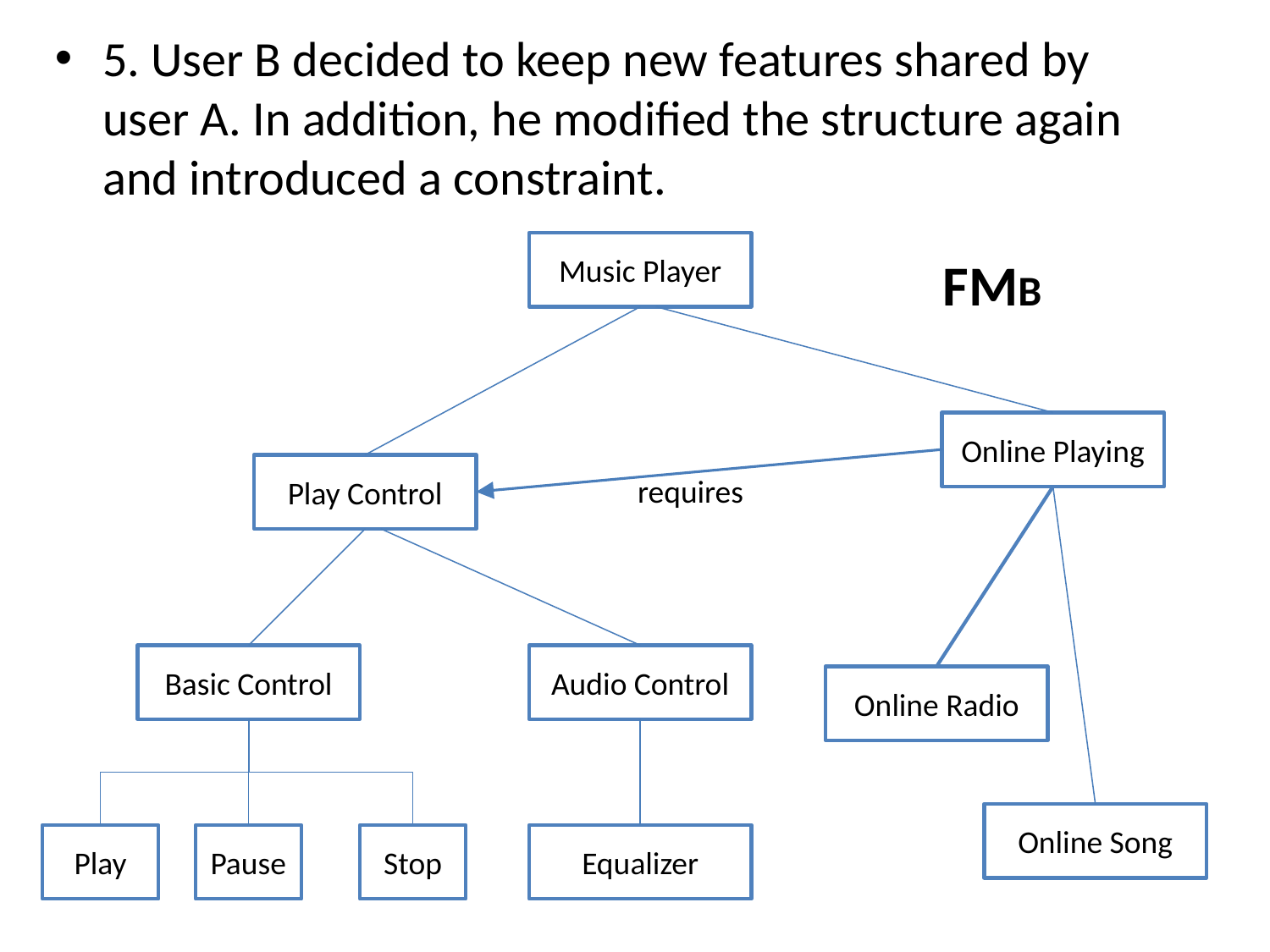

5. User B decided to keep new features shared by user A. In addition, he modified the structure again and introduced a constraint.

Music Player
 FMB
Online Playing
Play Control
requires
Basic Control
Audio Control
Online Radio
Online Song
Play
Pause
Stop
Equalizer